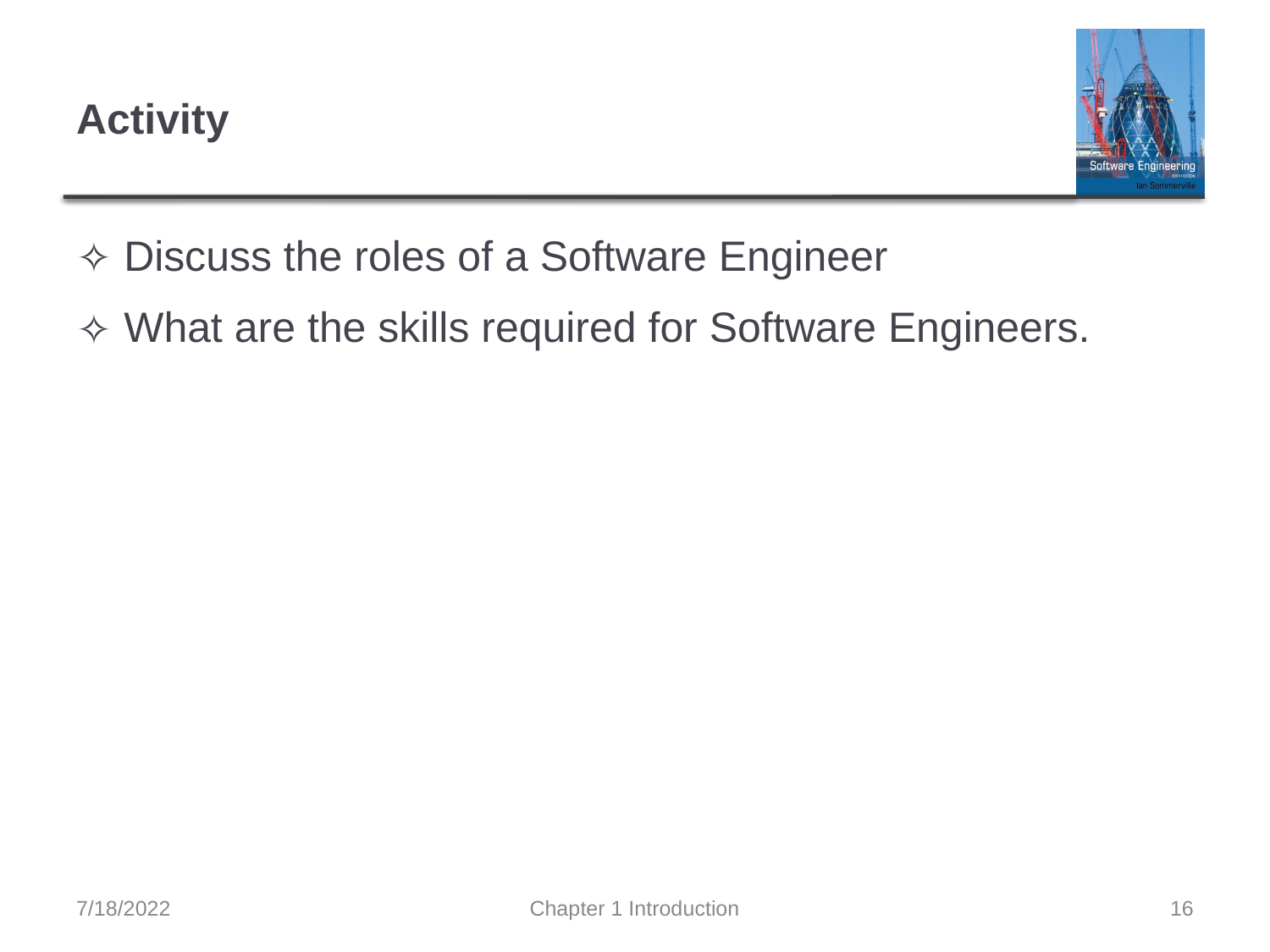

# Activity
Discuss the roles of a Software Engineer
What are the skills required for Software Engineers.
7/18/2022
Chapter 1 Introduction
16